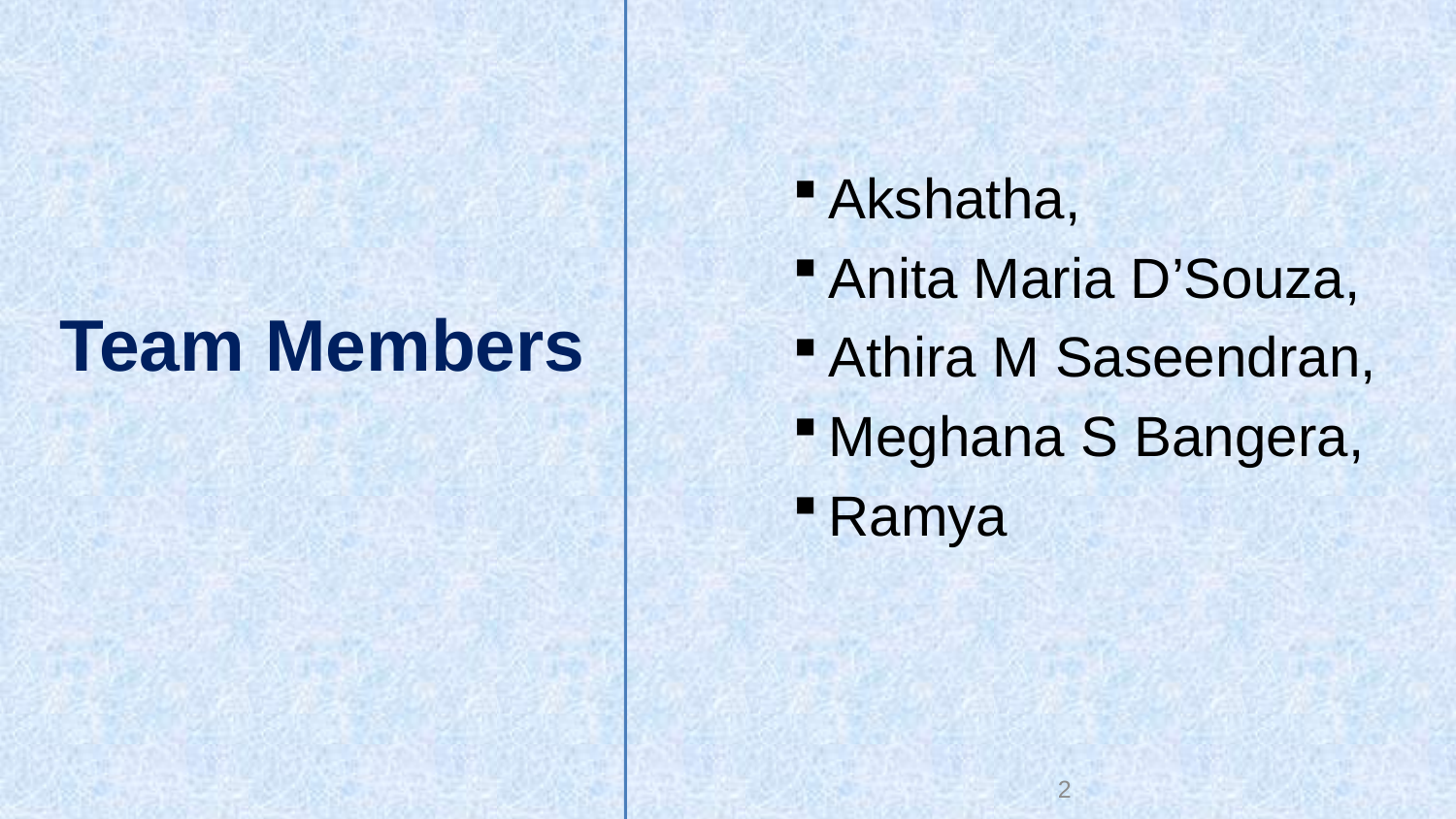

Akshatha,
Anita Maria D’Souza,
Athira M Saseendran,
Meghana S Bangera,
Ramya

Team Members
2